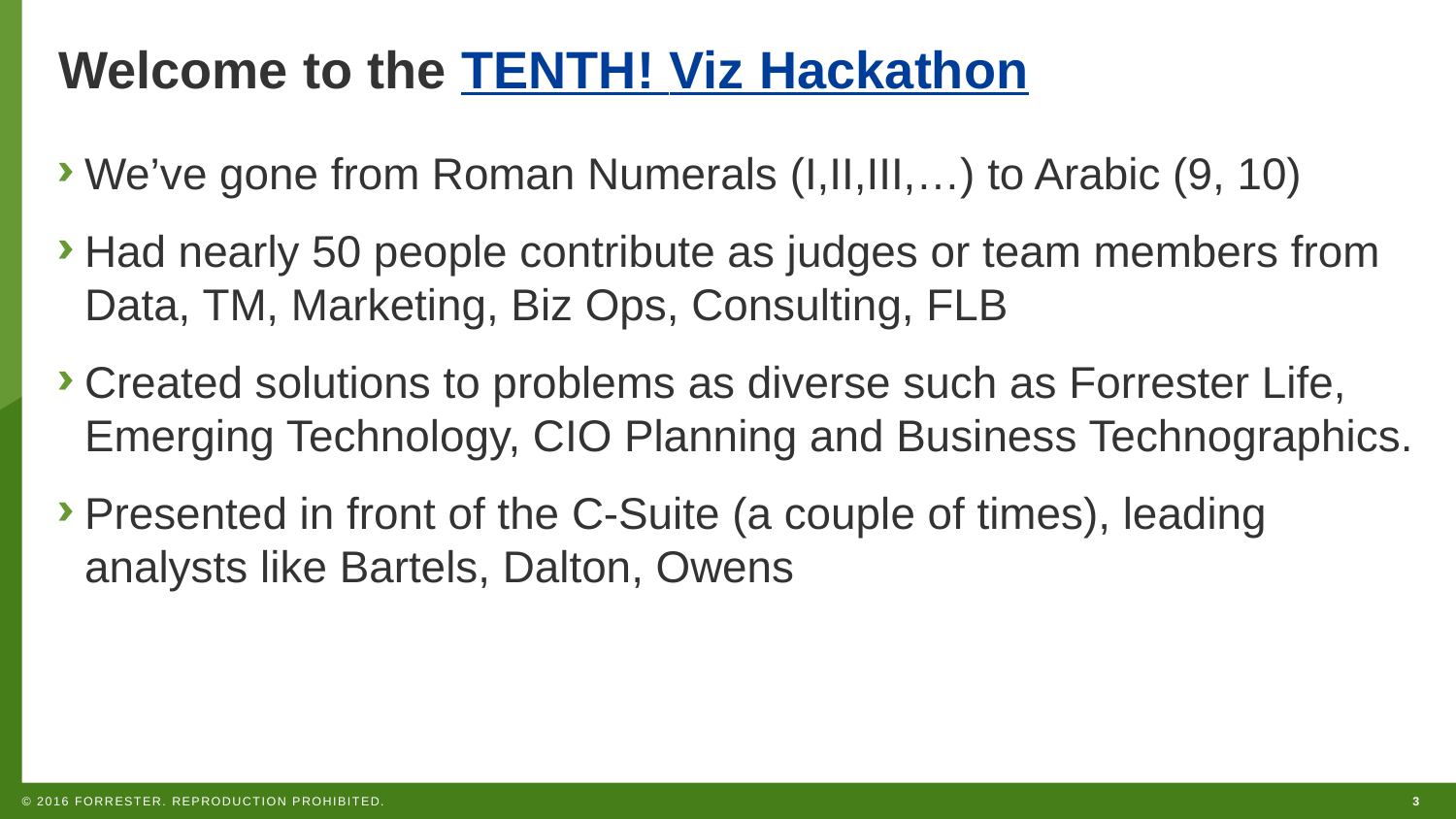

# Welcome to the TENTH! Viz Hackathon
We’ve gone from Roman Numerals (I,II,III,…) to Arabic (9, 10)
Had nearly 50 people contribute as judges or team members from Data, TM, Marketing, Biz Ops, Consulting, FLB
Created solutions to problems as diverse such as Forrester Life, Emerging Technology, CIO Planning and Business Technographics.
Presented in front of the C-Suite (a couple of times), leading analysts like Bartels, Dalton, Owens